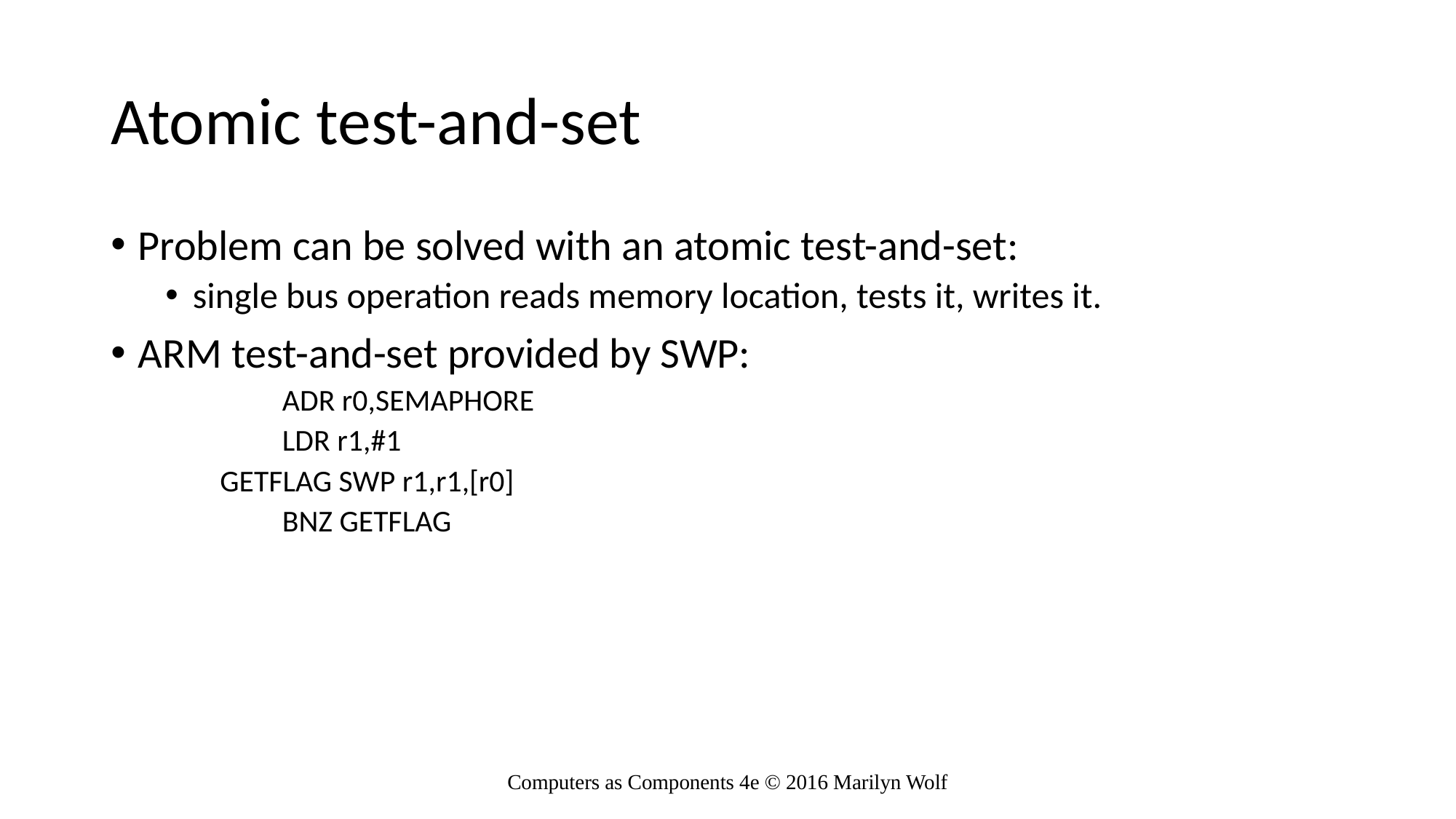

# Atomic test-and-set
Problem can be solved with an atomic test-and-set:
single bus operation reads memory location, tests it, writes it.
ARM test-and-set provided by SWP:
         ADR r0,SEMAPHORE
         LDR r1,#1
GETFLAG SWP r1,r1,[r0]
         BNZ GETFLAG

Computers as Components 4e © 2016 Marilyn Wolf